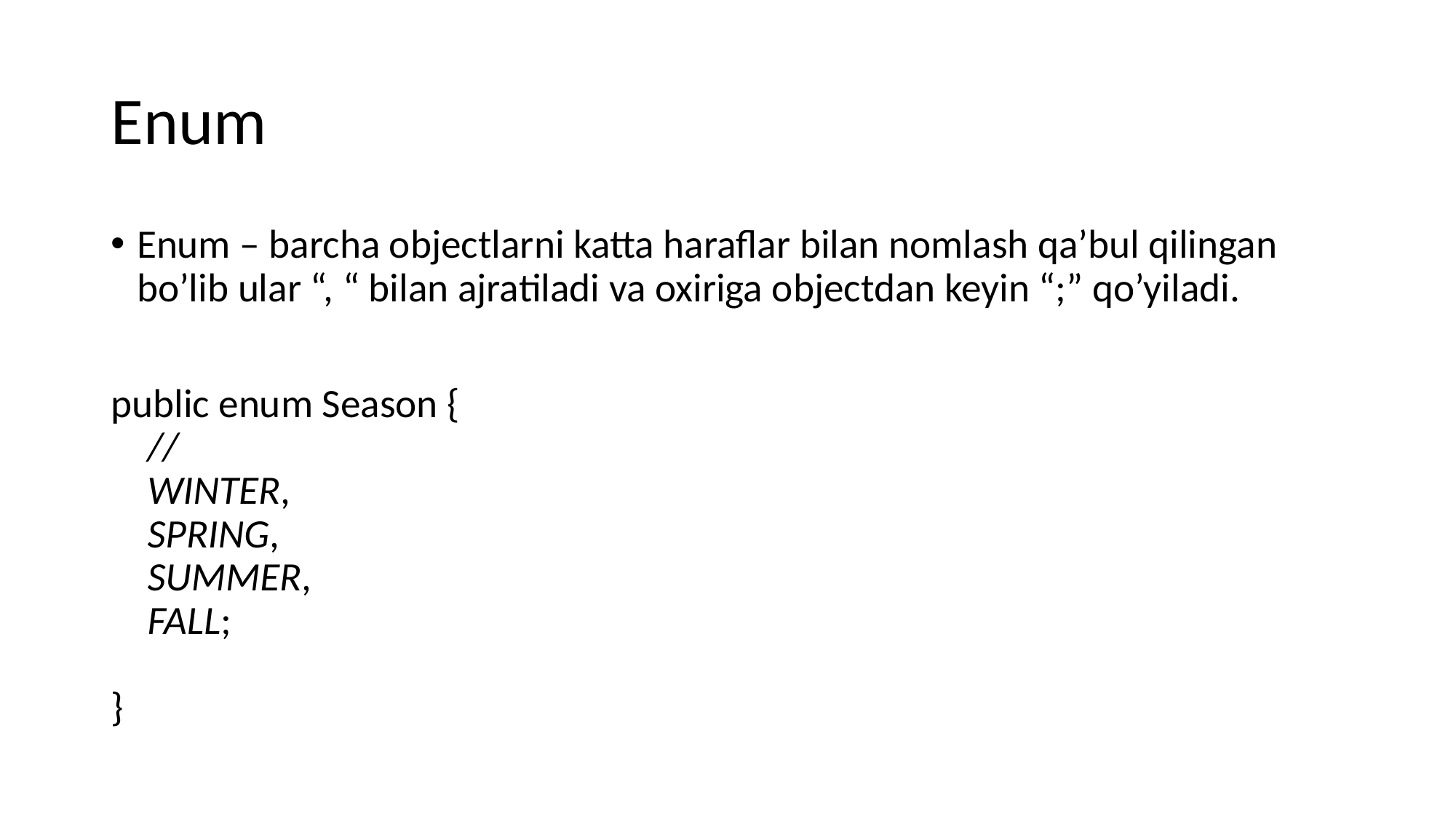

# Enum
Enum – barcha objectlarni katta haraflar bilan nomlash qa’bul qilingan bo’lib ular “, “ bilan ajratiladi va oxiriga objectdan keyin “;” qo’yiladi.

public enum Season {
    //
    WINTER,
    SPRING,
    SUMMER,
    FALL;
}